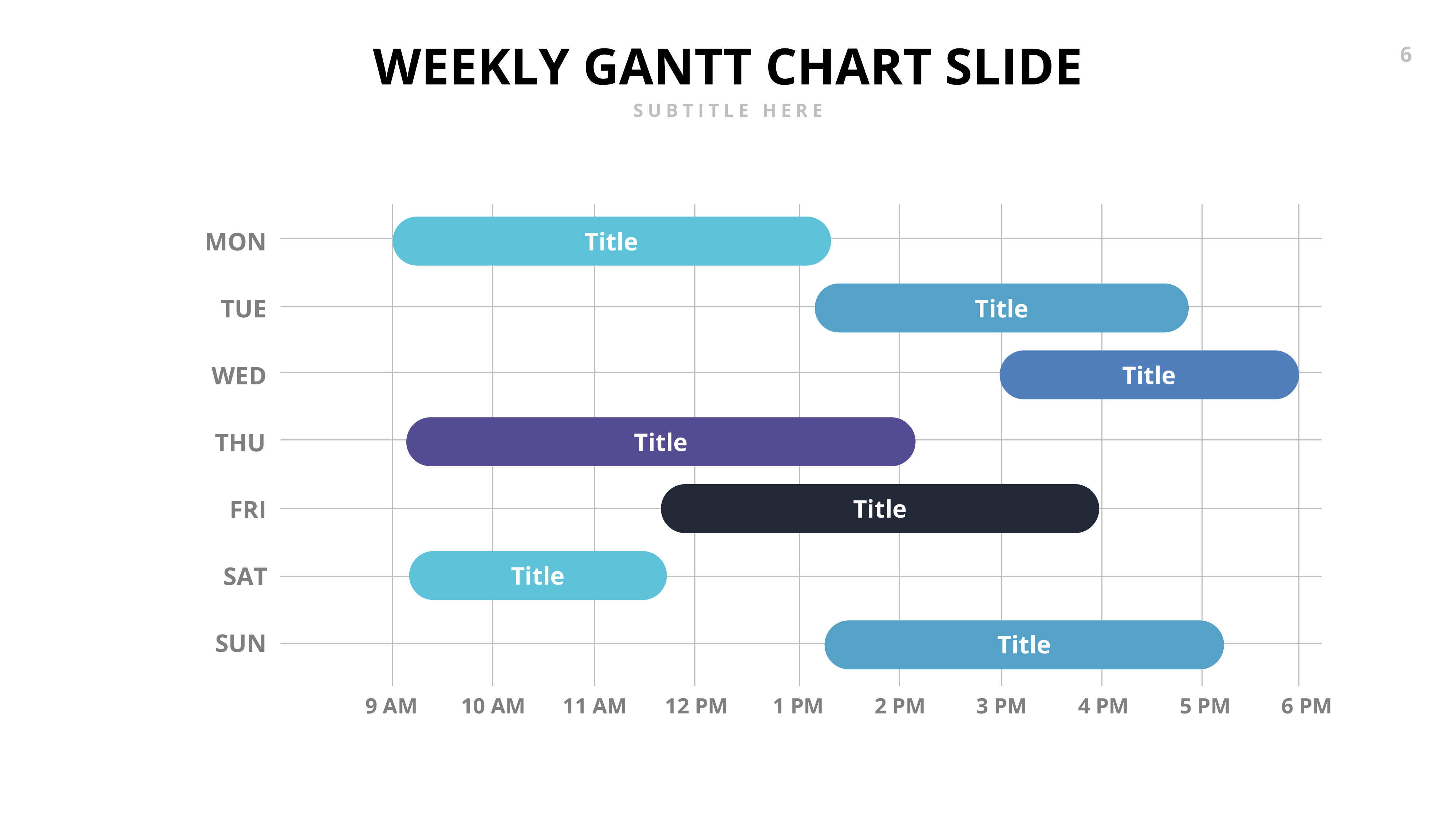

WEEKLY GANTT CHART SLIDE
SUBTITLE HERE

Title
MON

TUE
Title

Title
WED

Title
THU

Title
FRI

Title
SAT

SUN
Title
9 AM
10 AM
11 AM
12 PM
1 PM
2 PM
3 PM
4 PM
5 PM
6 PM